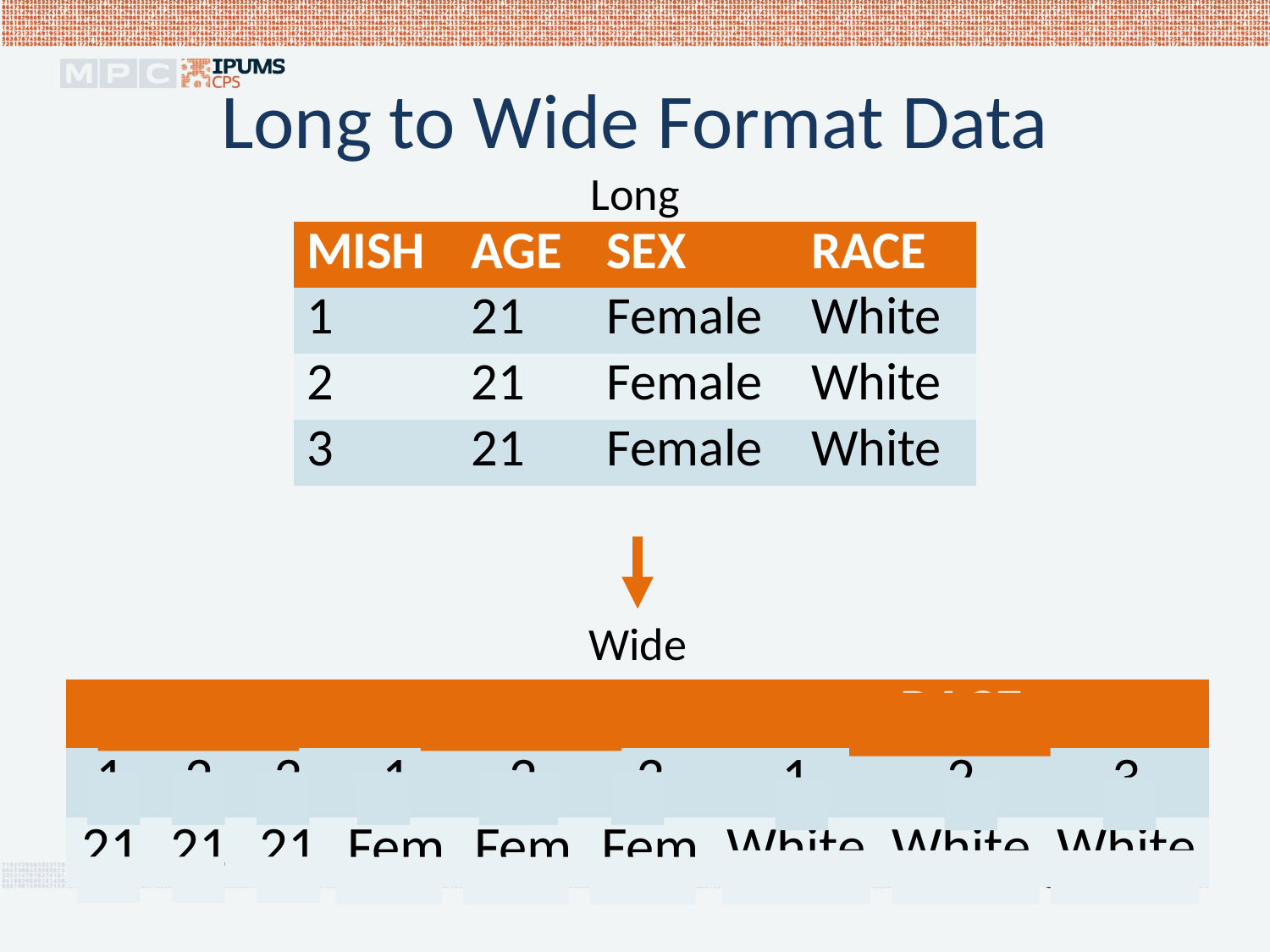

# Long to Wide Format Data
Long

| MISH | AGE | SEX | RACE |
| --- | --- | --- | --- |
| 1 | 21 | Female | White |
| 2 | 21 | Female | White |
| 3 | 21 | Female | White |
Wide
| AGE |  |  | SEX |  |  | RACE |  |  |
| --- | --- | --- | --- | --- | --- | --- | --- | --- |
| 1 | 2 | 3 | 1 | 2 | 3 | 1 | 2 | 3 |
| 21 | 21 | 21 | Fem | Fem | Fem | White | White | White |